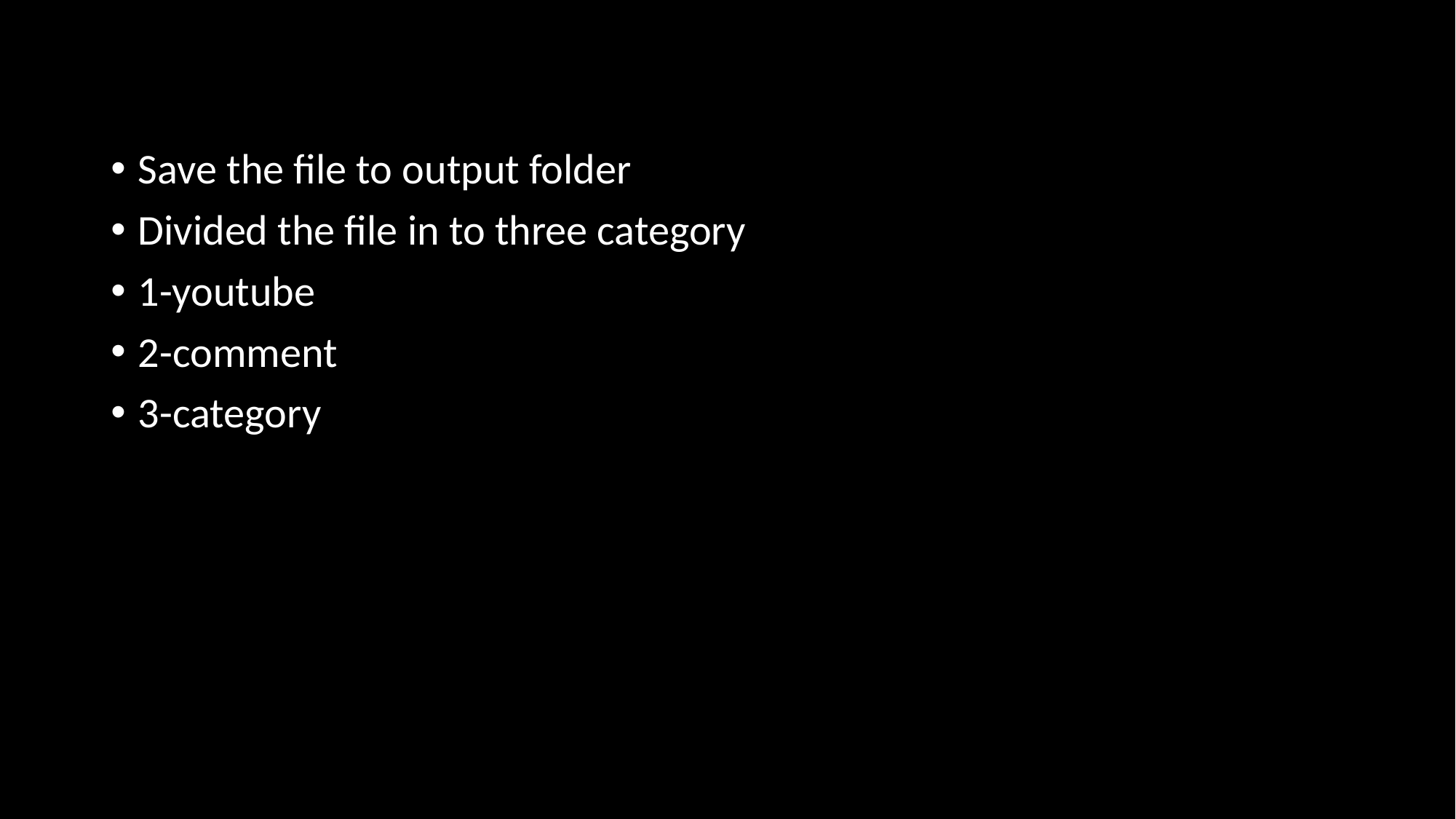

#
Save the file to output folder
Divided the file in to three category
1-youtube
2-comment
3-category